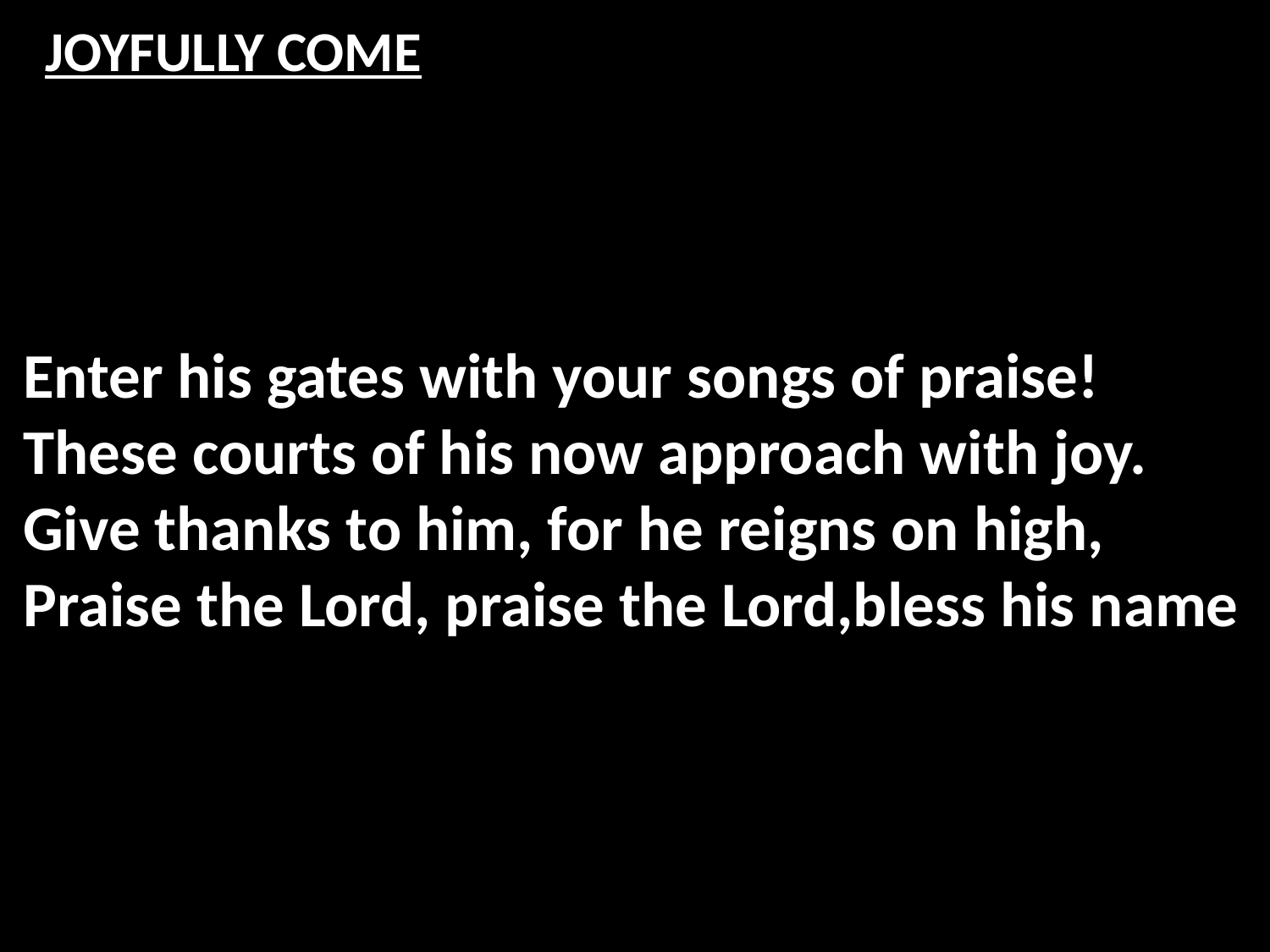

# JOYFULLY COME
Enter his gates with your songs of praise!
These courts of his now approach with joy.
Give thanks to him, for he reigns on high,
Praise the Lord, praise the Lord,bless his name